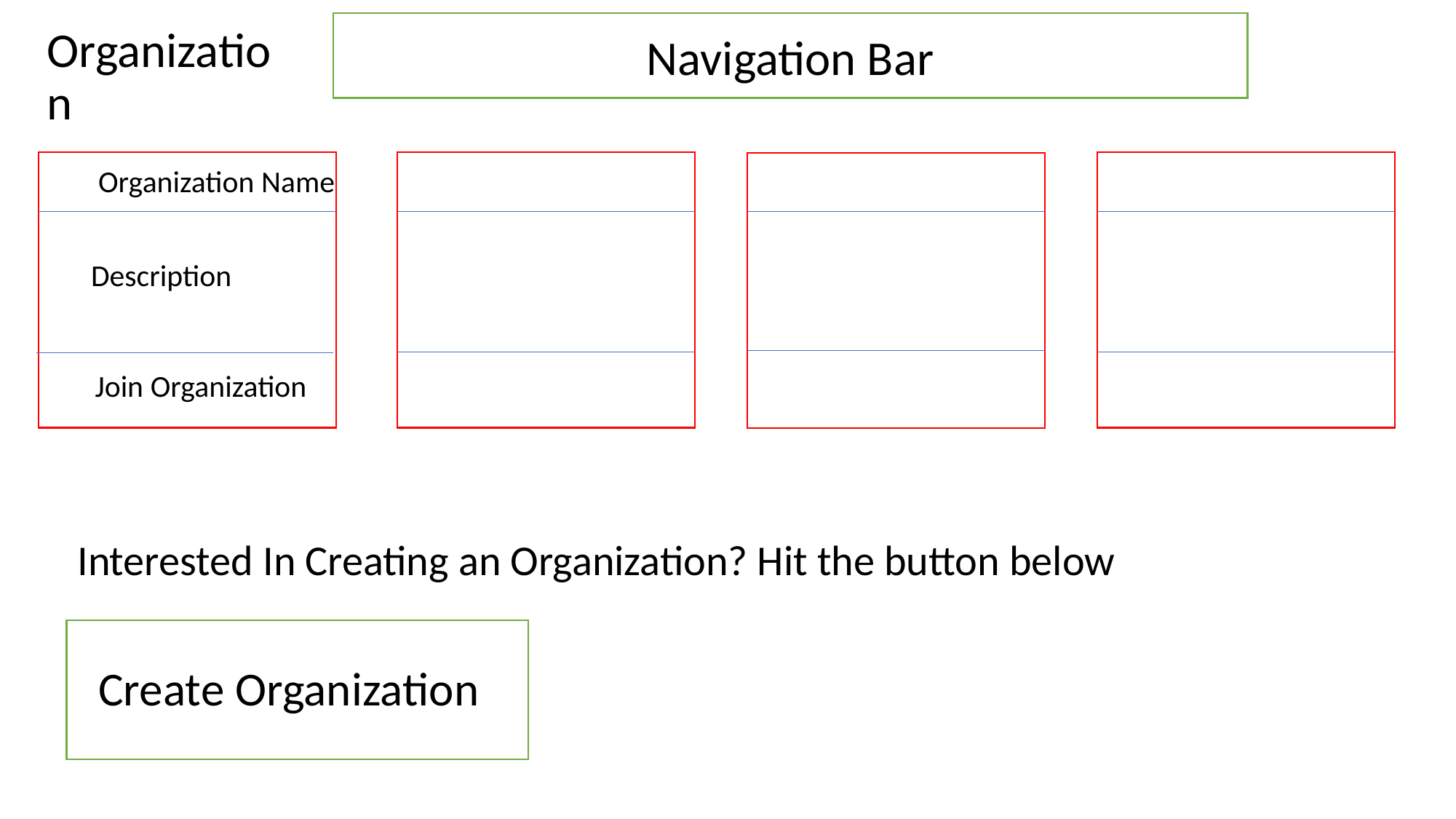

# Organization
Navigation Bar
Organization Name

Description
Join Organization
Interested In Creating an Organization? Hit the button below

Create Organization